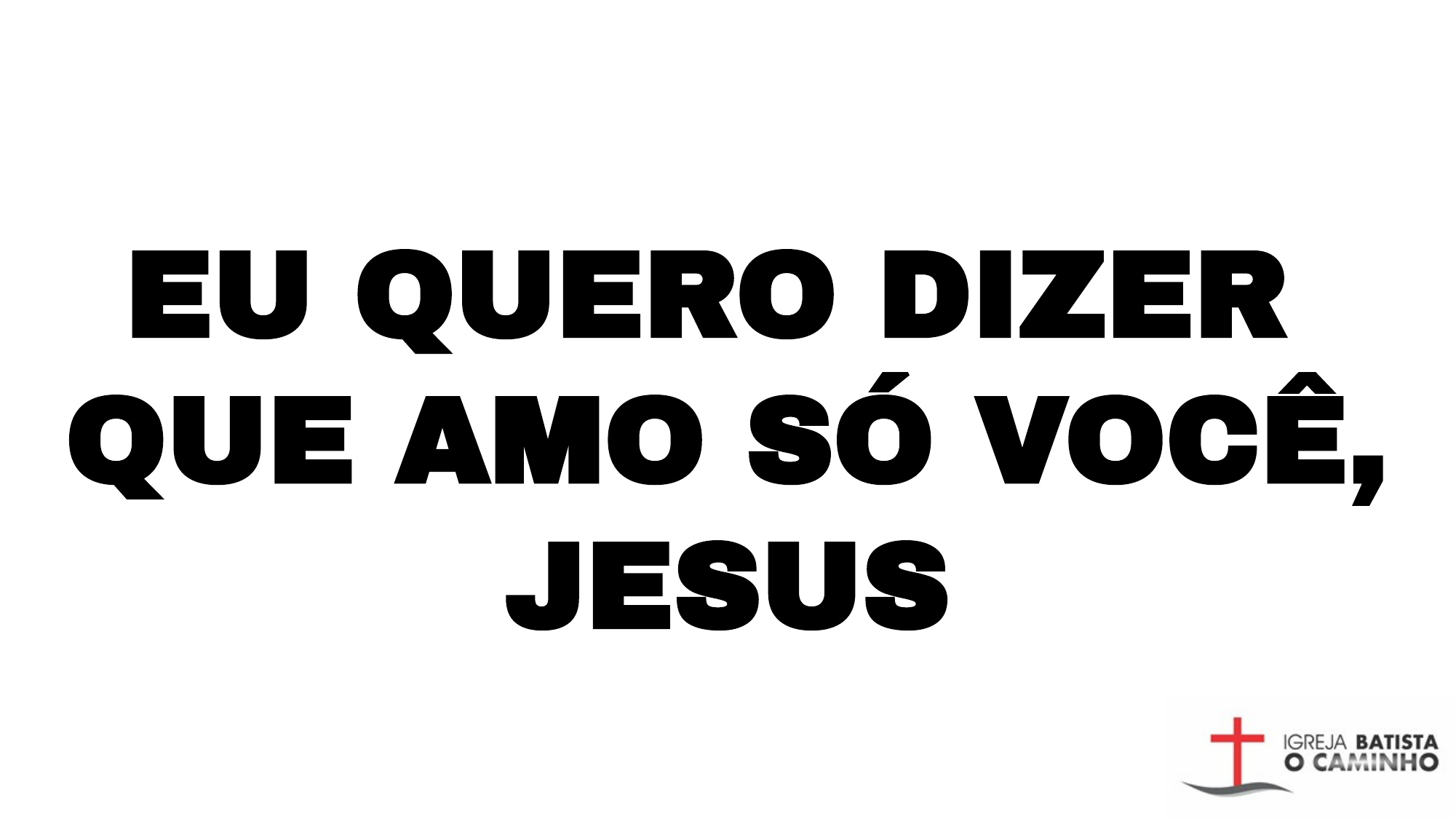

# EU QUERO DIZER QUE AMO SÓ VOCÊ, JESUS